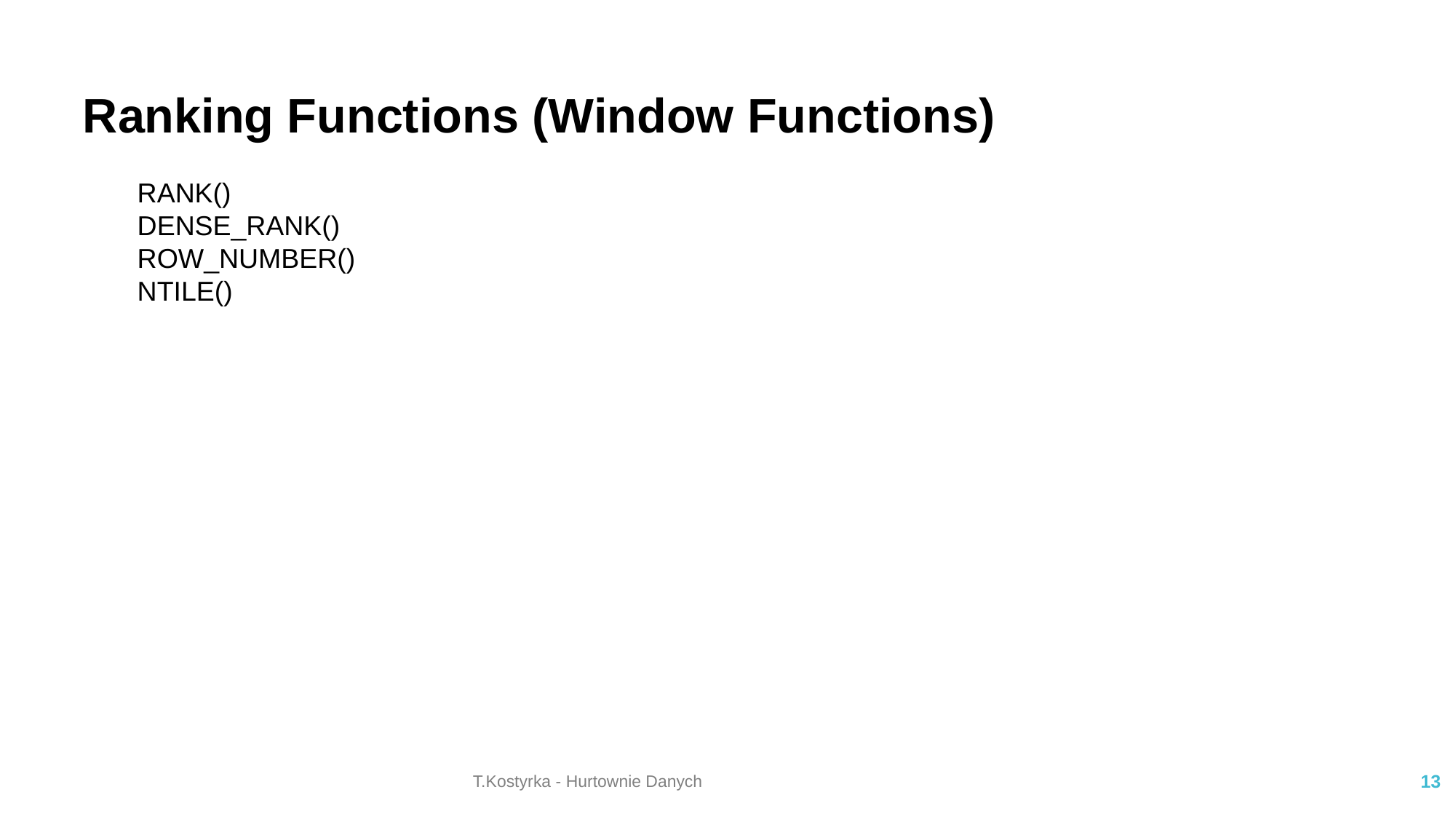

Ranking Functions (Window Functions)

RANK()
DENSE_RANK()
ROW_NUMBER()
NTILE()
T.Kostyrka - Hurtownie Danych
13